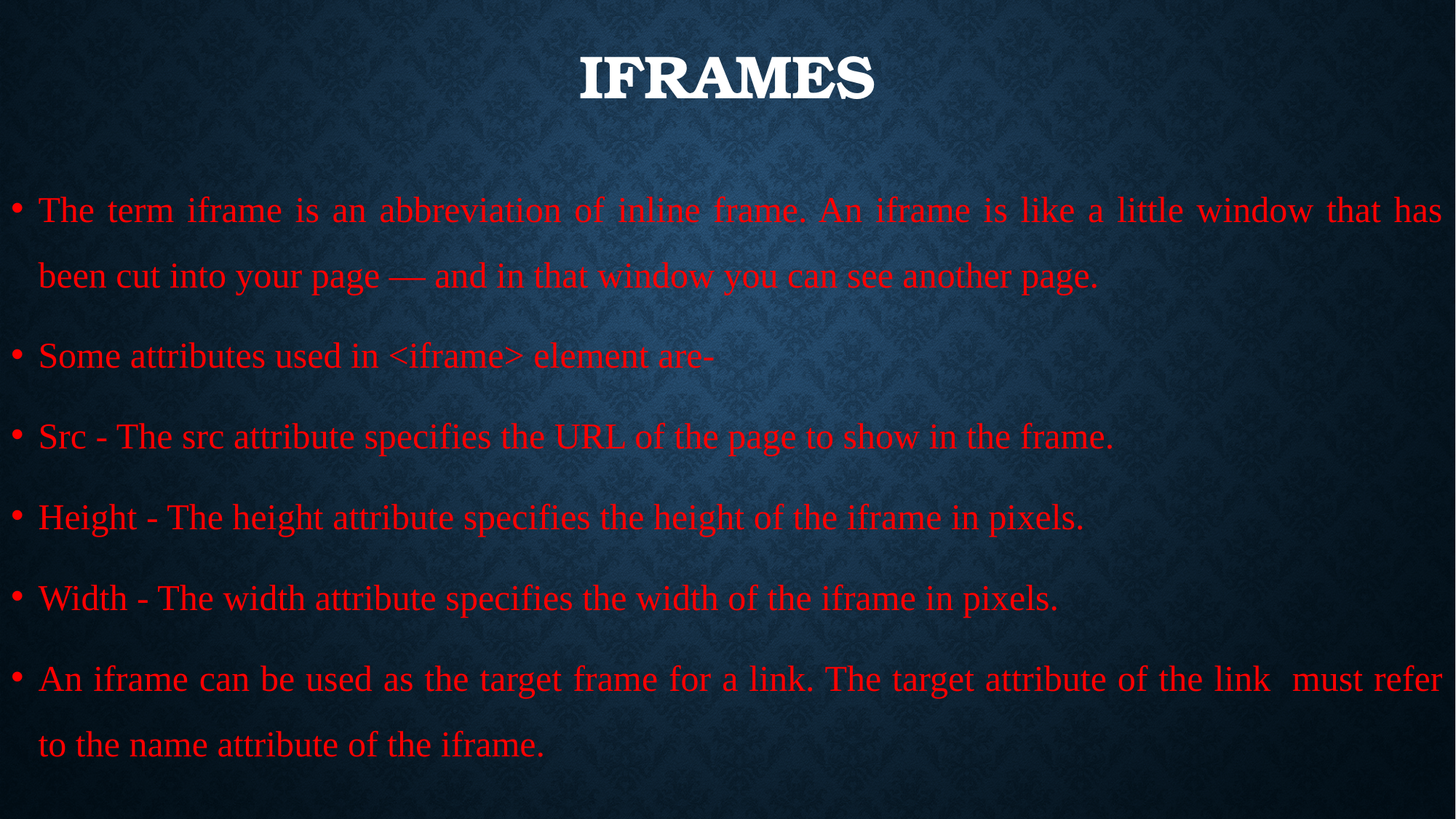

# IFRames
The term iframe is an abbreviation of inline frame. An iframe is like a little window that has been cut into your page — and in that window you can see another page.
Some attributes used in <iframe> element are-
Src - The src attribute specifies the URL of the page to show in the frame.
Height - The height attribute specifies the height of the iframe in pixels.
Width - The width attribute specifies the width of the iframe in pixels.
An iframe can be used as the target frame for a link. The target attribute of the link  must refer to the name attribute of the iframe.